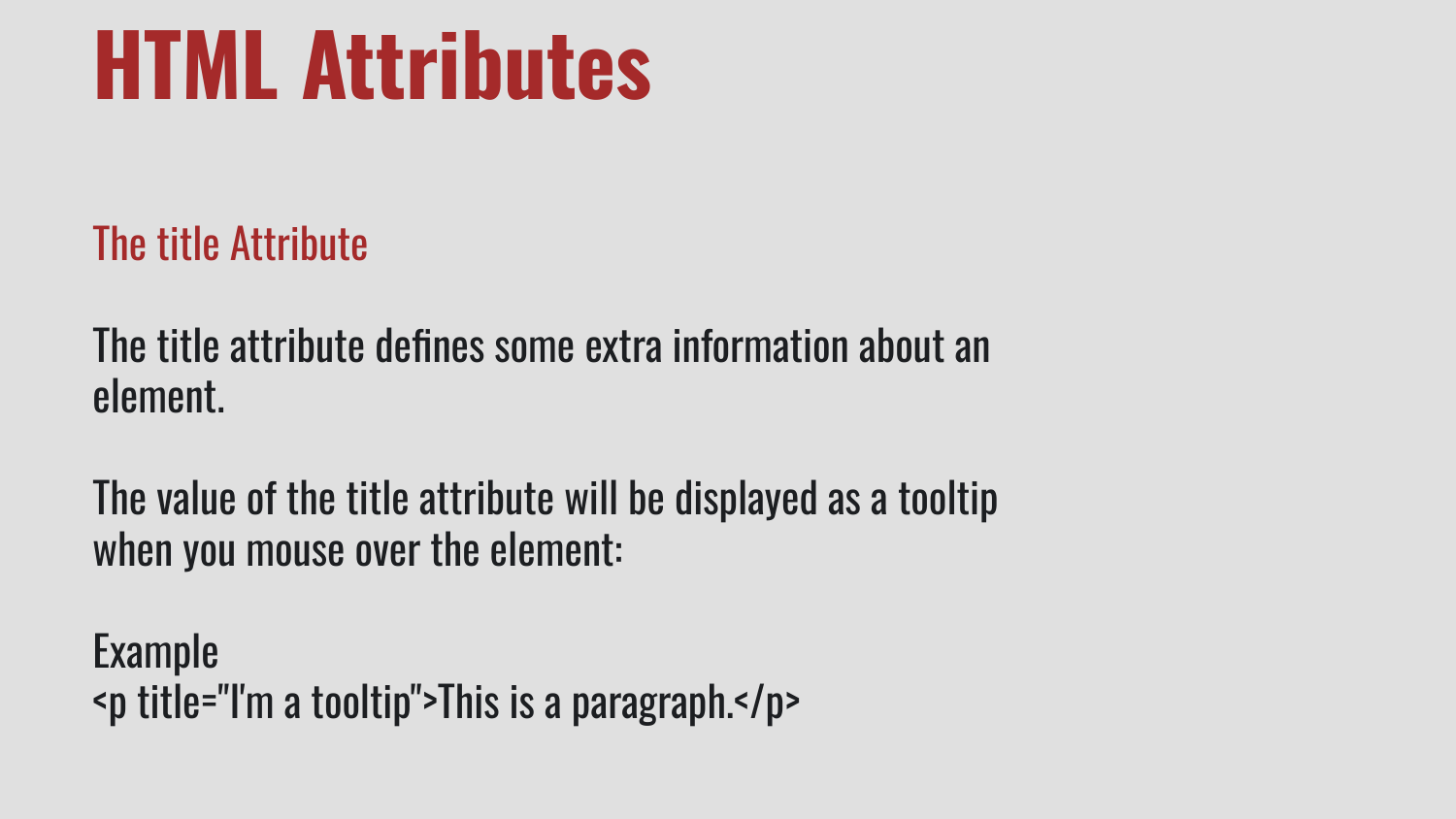

# HTML Attributes

The title Attribute

The title attribute defines some extra information about an element.

The value of the title attribute will be displayed as a tooltip when you mouse over the element:

Example
<p title="I'm a tooltip">This is a paragraph.</p>